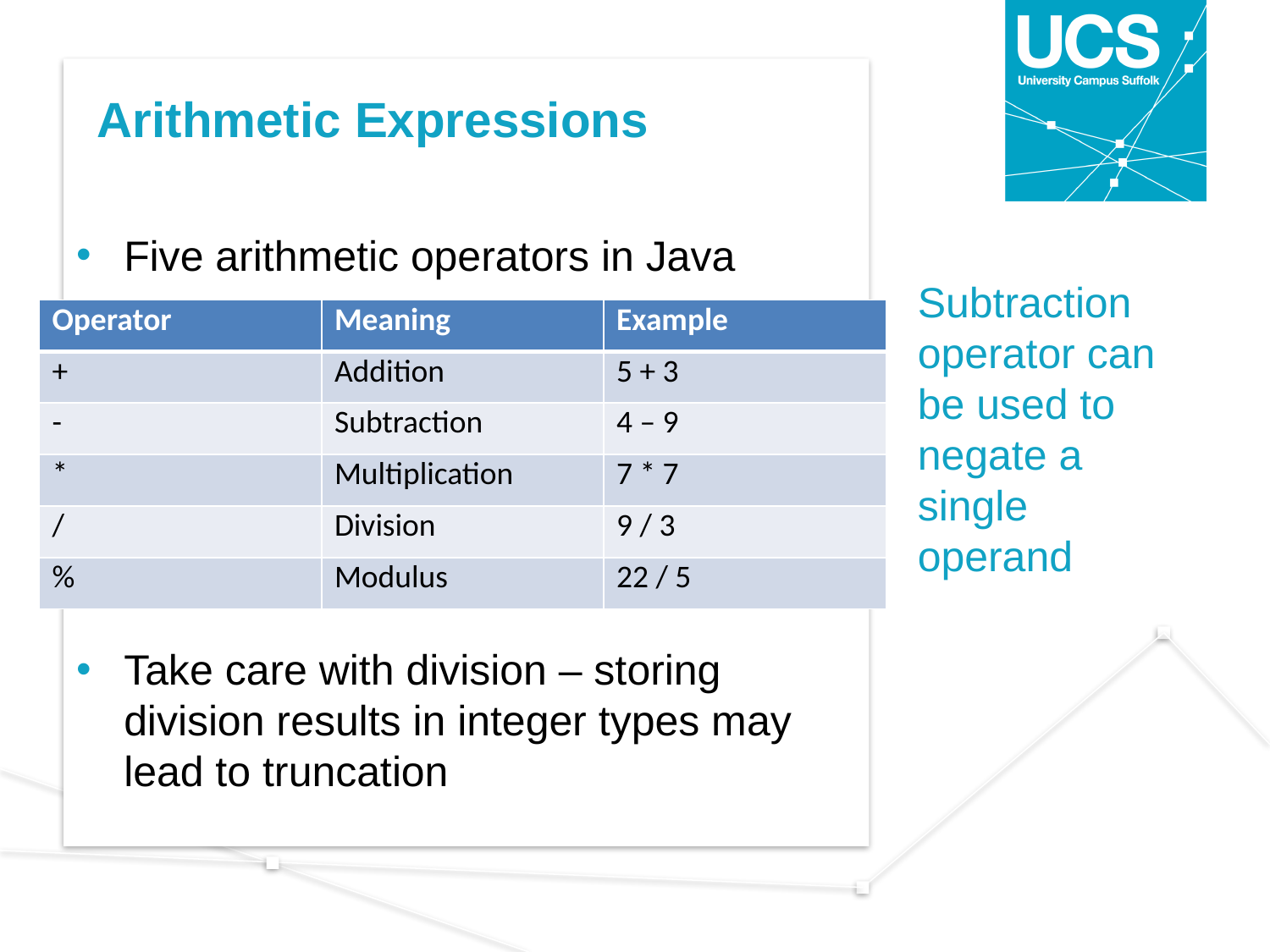

# Arithmetic Expressions
Five arithmetic operators in Java

Take care with division – storing division results in integer types may lead to truncation

Subtraction operator can be used to negate a single operand
| Operator | Meaning | Example |
| --- | --- | --- |
| + | Addition | 5 + 3 |
| - | Subtraction | 4 – 9 |
| \* | Multiplication | 7 \* 7 |
| / | Division | 9 / 3 |
| % | Modulus | 22 / 5 |